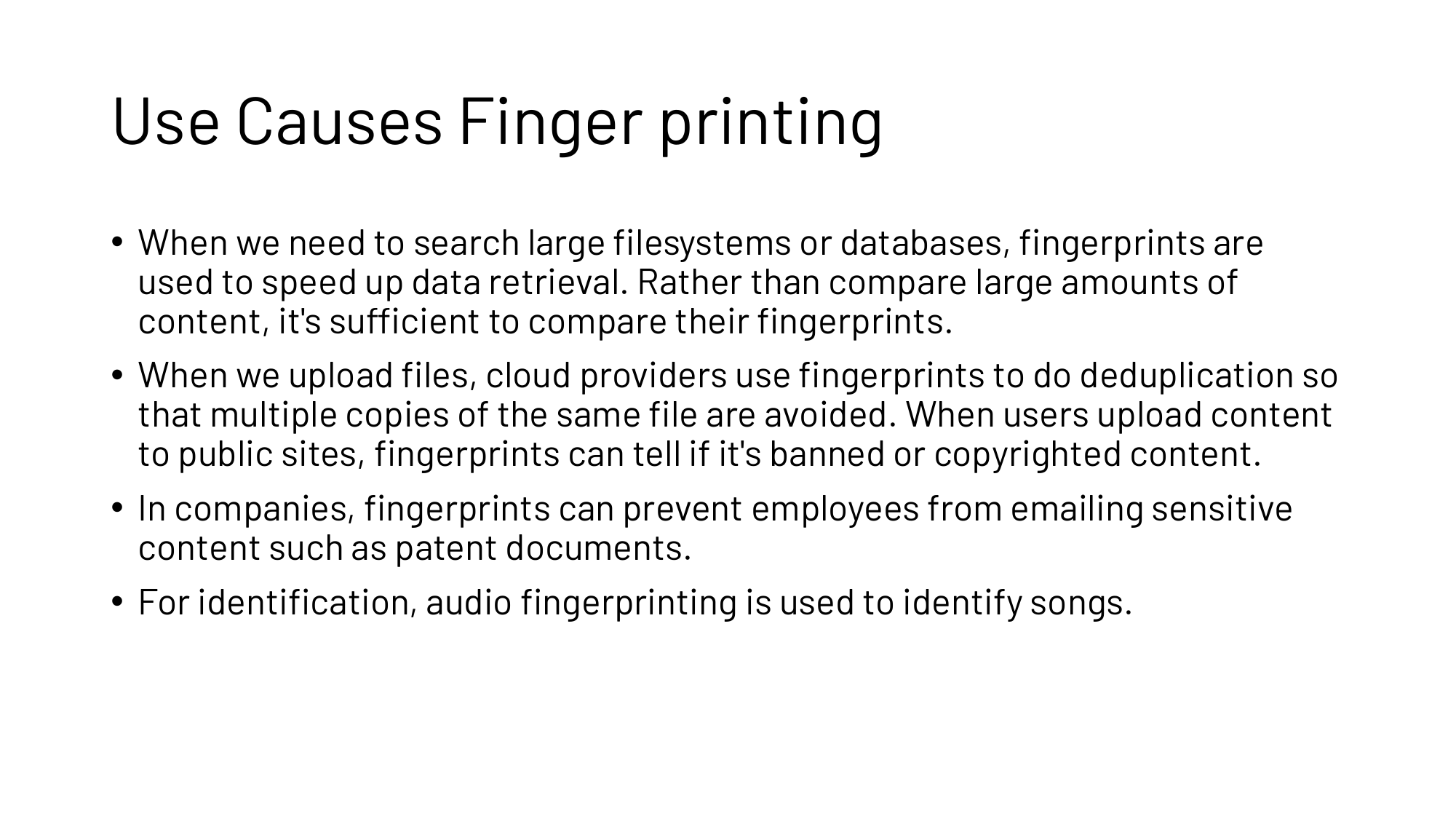

# Use Causes Finger printing
When we need to search large filesystems or databases, fingerprints are used to speed up data retrieval. Rather than compare large amounts of content, it's sufficient to compare their fingerprints.
When we upload files, cloud providers use fingerprints to do deduplication so that multiple copies of the same file are avoided. When users upload content to public sites, fingerprints can tell if it's banned or copyrighted content.
In companies, fingerprints can prevent employees from emailing sensitive content such as patent documents.
For identification, audio fingerprinting is used to identify songs.